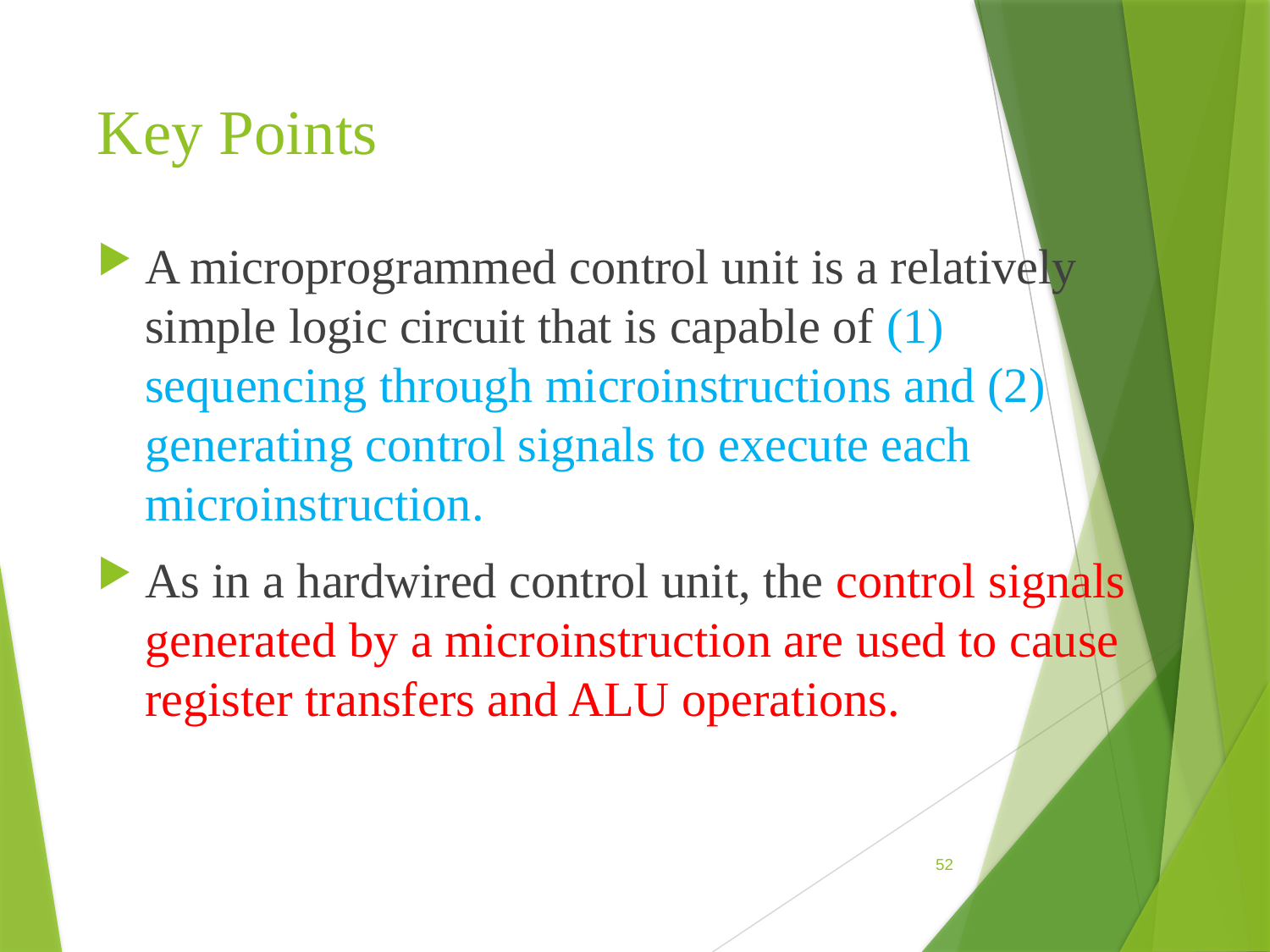

# Key Points
A microprogrammed control unit is a relatively simple logic circuit that is capable of (1) sequencing through microinstructions and (2) generating control signals to execute each microinstruction.
As in a hardwired control unit, the control signals generated by a microinstruction are used to cause register transfers and ALU operations.

52